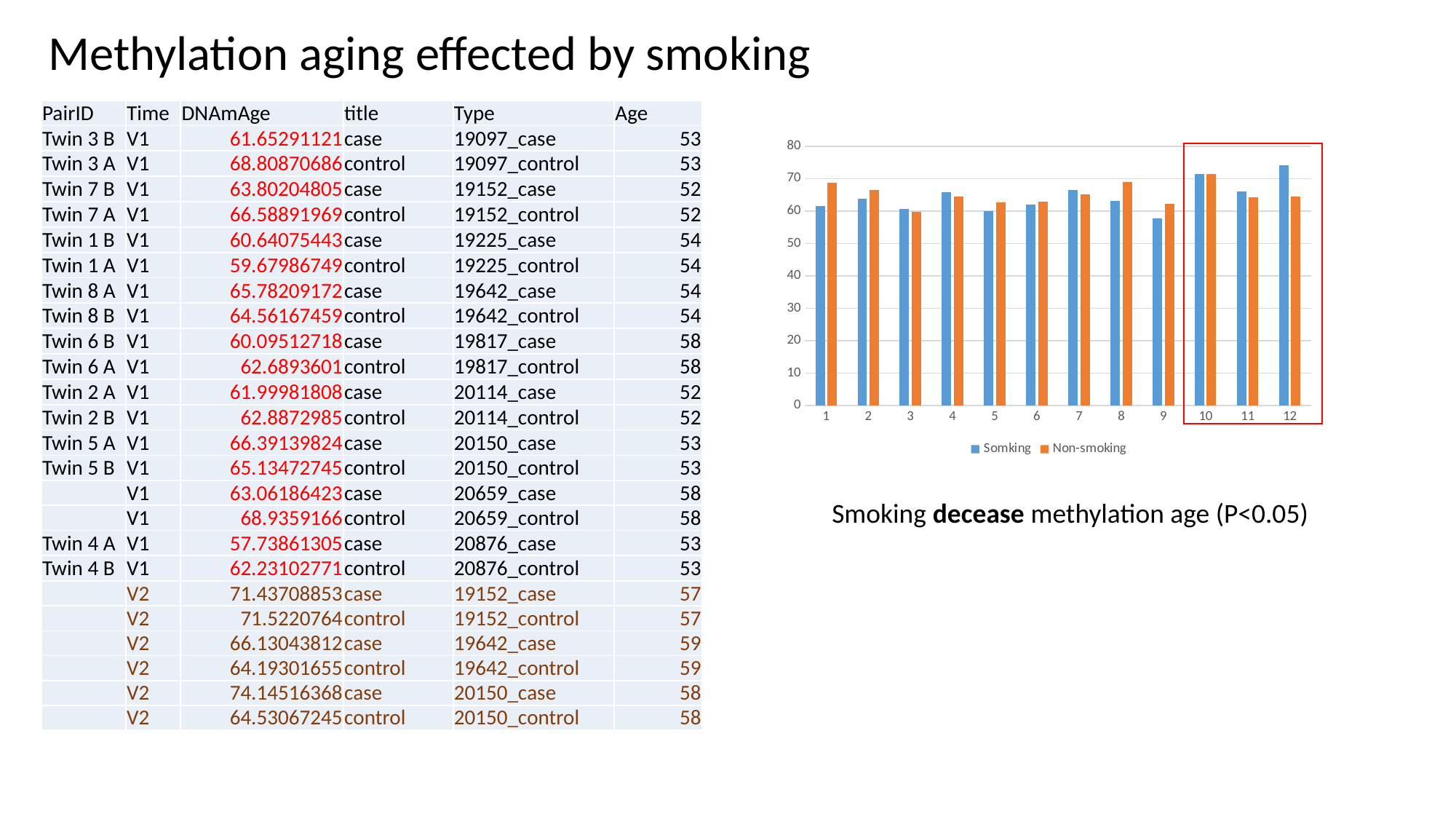

Methylation aging effected by smoking
| PairID | Time | DNAmAge | title | Type | Age |
| --- | --- | --- | --- | --- | --- |
| Twin 3 B | V1 | 61.65291121 | case | 19097\_case | 53 |
| Twin 3 A | V1 | 68.80870686 | control | 19097\_control | 53 |
| Twin 7 B | V1 | 63.80204805 | case | 19152\_case | 52 |
| Twin 7 A | V1 | 66.58891969 | control | 19152\_control | 52 |
| Twin 1 B | V1 | 60.64075443 | case | 19225\_case | 54 |
| Twin 1 A | V1 | 59.67986749 | control | 19225\_control | 54 |
| Twin 8 A | V1 | 65.78209172 | case | 19642\_case | 54 |
| Twin 8 B | V1 | 64.56167459 | control | 19642\_control | 54 |
| Twin 6 B | V1 | 60.09512718 | case | 19817\_case | 58 |
| Twin 6 A | V1 | 62.6893601 | control | 19817\_control | 58 |
| Twin 2 A | V1 | 61.99981808 | case | 20114\_case | 52 |
| Twin 2 B | V1 | 62.8872985 | control | 20114\_control | 52 |
| Twin 5 A | V1 | 66.39139824 | case | 20150\_case | 53 |
| Twin 5 B | V1 | 65.13472745 | control | 20150\_control | 53 |
|  | V1 | 63.06186423 | case | 20659\_case | 58 |
|  | V1 | 68.9359166 | control | 20659\_control | 58 |
| Twin 4 A | V1 | 57.73861305 | case | 20876\_case | 53 |
| Twin 4 B | V1 | 62.23102771 | control | 20876\_control | 53 |
|  | V2 | 71.43708853 | case | 19152\_case | 57 |
|  | V2 | 71.5220764 | control | 19152\_control | 57 |
|  | V2 | 66.13043812 | case | 19642\_case | 59 |
|  | V2 | 64.19301655 | control | 19642\_control | 59 |
|  | V2 | 74.14516368 | case | 20150\_case | 58 |
|  | V2 | 64.53067245 | control | 20150\_control | 58 |

### Chart

| Category | Somking | Non-smoking |
|---|---|---|
Smoking decease methylation age (P<0.05)